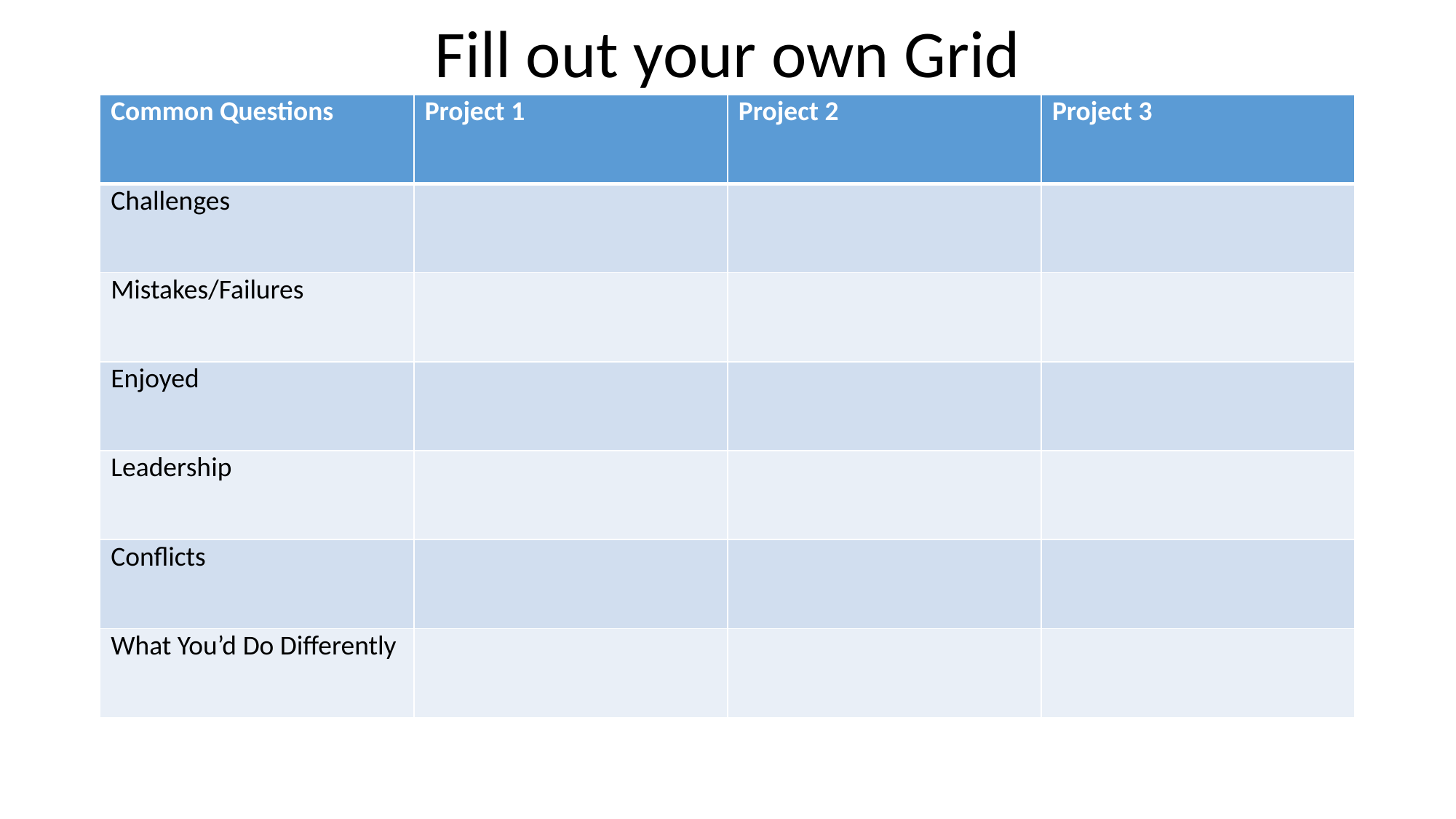

# Fill out your own Grid
| Common Questions | Project 1 | Project 2 | Project 3 |
| --- | --- | --- | --- |
| Challenges |  |  |  |
| Mistakes/Failures |  |  |  |
| Enjoyed |  |  |  |
| Leadership |  |  |  |
| Conflicts |  |  |  |
| What You’d Do Differently |  |  |  |